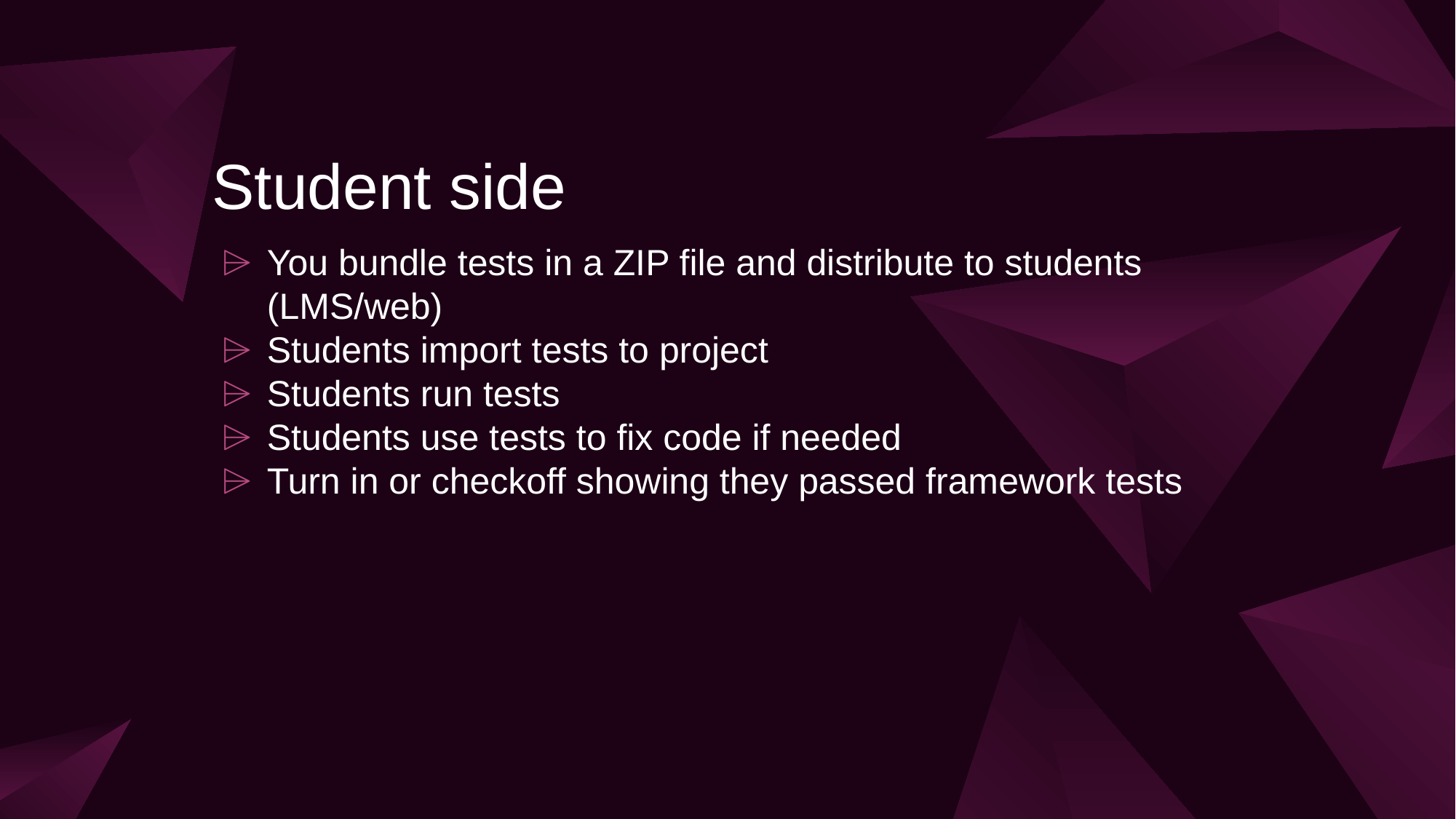

# Student side
You bundle tests in a ZIP file and distribute to students (LMS/web)
Students import tests to project
Students run tests
Students use tests to fix code if needed
Turn in or checkoff showing they passed framework tests